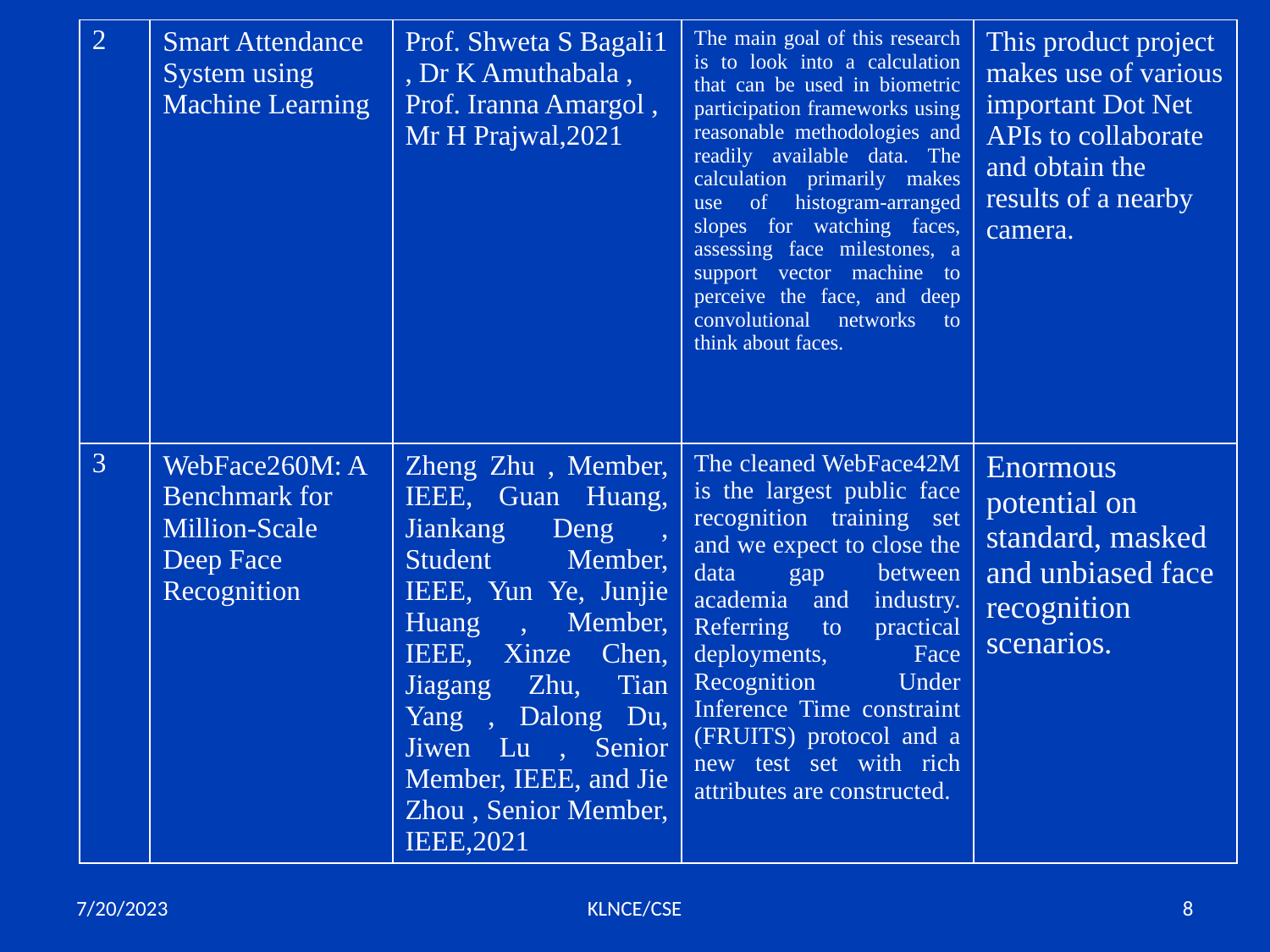

| 2 | Smart Attendance System using Machine Learning | Prof. Shweta S Bagali1 , Dr K Amuthabala , Prof. Iranna Amargol , Mr H Prajwal,2021 | The main goal of this research is to look into a calculation that can be used in biometric participation frameworks using reasonable methodologies and readily available data. The calculation primarily makes use of histogram-arranged slopes for watching faces, assessing face milestones, a support vector machine to perceive the face, and deep convolutional networks to think about faces. | This product project makes use of various important Dot Net APIs to collaborate and obtain the results of a nearby camera. |
| --- | --- | --- | --- | --- |
| 3 | WebFace260M: A Benchmark for Million-Scale Deep Face Recognition | Zheng Zhu , Member, IEEE, Guan Huang, Jiankang Deng , Student Member, IEEE, Yun Ye, Junjie Huang , Member, IEEE, Xinze Chen, Jiagang Zhu, Tian Yang , Dalong Du, Jiwen Lu , Senior Member, IEEE, and Jie Zhou , Senior Member, IEEE,2021 | The cleaned WebFace42M is the largest public face recognition training set and we expect to close the data gap between academia and industry. Referring to practical deployments, Face Recognition Under Inference Time constraint (FRUITS) protocol and a new test set with rich attributes are constructed. | Enormous potential on standard, masked and unbiased face recognition scenarios. |
7/20/2023
KLNCE/CSE
8